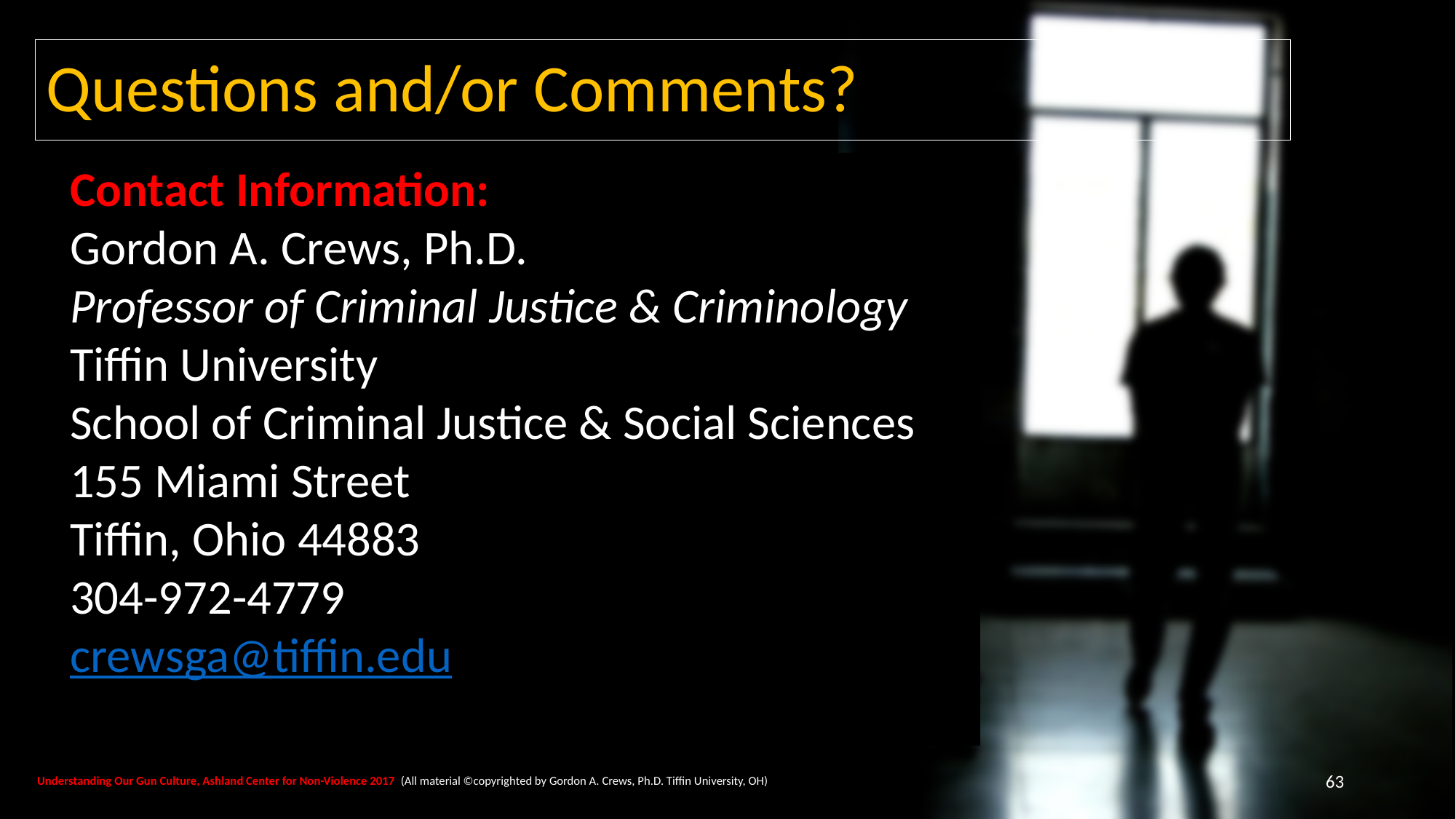

# Questions and/or Comments?
Contact Information:
Gordon A. Crews, Ph.D.
Professor of Criminal Justice & Criminology
Tiffin University
School of Criminal Justice & Social Sciences
155 Miami Street
Tiffin, Ohio 44883
304-972-4779
crewsga@tiffin.edu

63
Understanding Our Gun Culture, Ashland Center for Non-Violence 2017  (All material ©copyrighted by Gordon A. Crews, Ph.D. Tiffin University, OH)